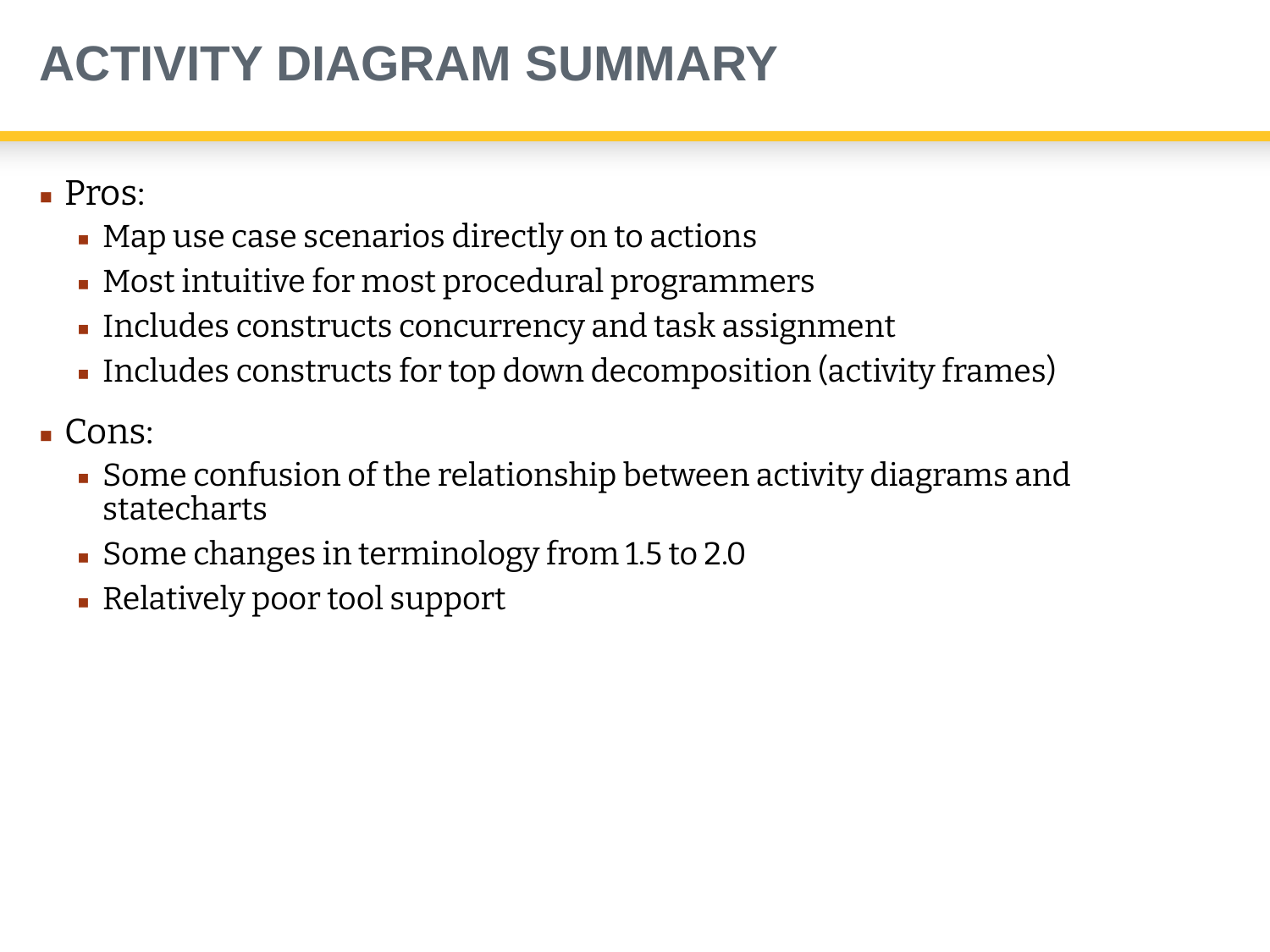

# ACTIVITY DIAGRAM SUMMARY
Pros:
Map use case scenarios directly on to actions
Most intuitive for most procedural programmers
Includes constructs concurrency and task assignment
Includes constructs for top down decomposition (activity frames)
Cons:
Some confusion of the relationship between activity diagrams and statecharts
Some changes in terminology from 1.5 to 2.0
Relatively poor tool support